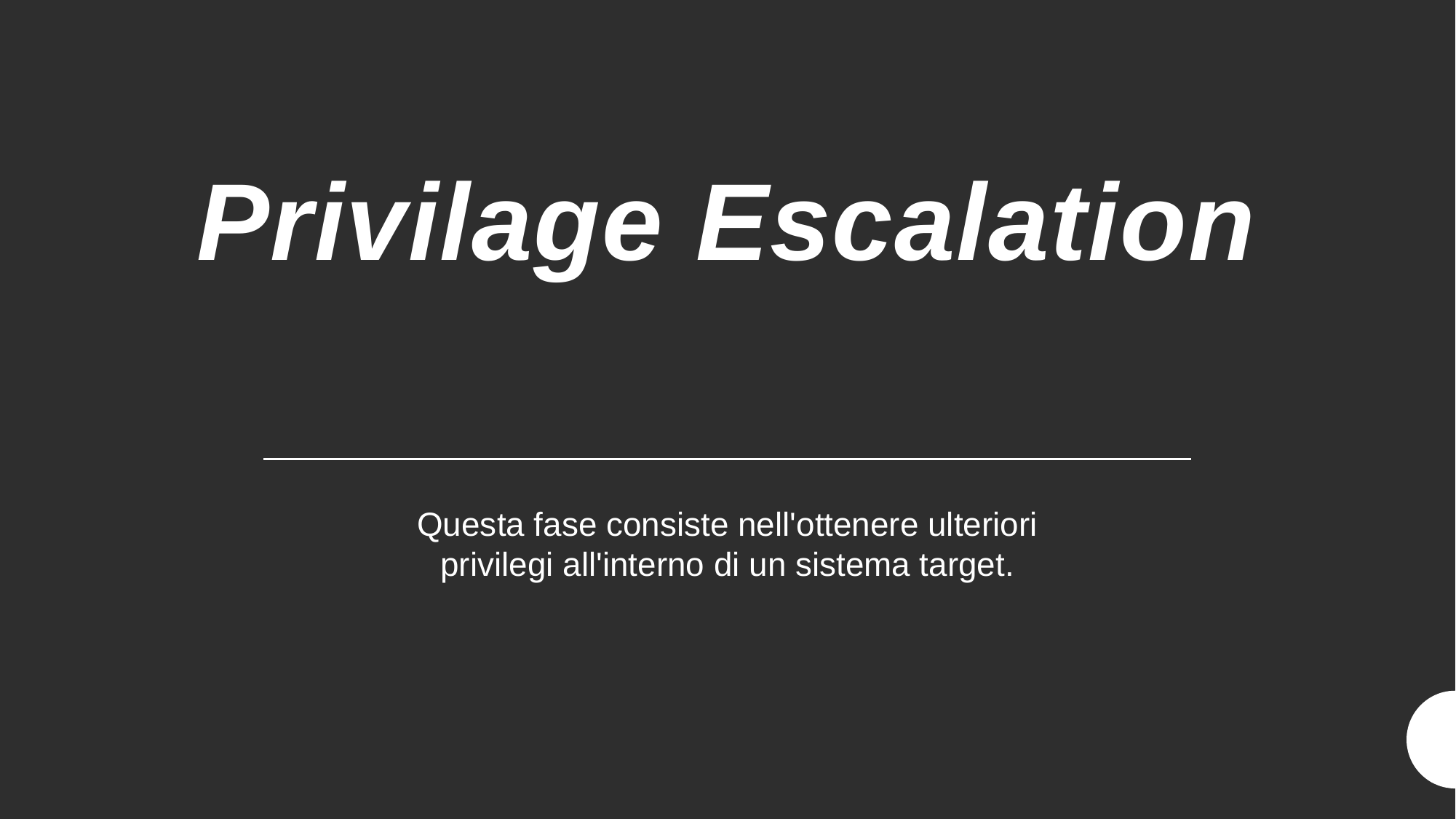

# Privilage Escalation
Questa fase consiste nell'ottenere ulteriori privilegi all'interno di un sistema target.